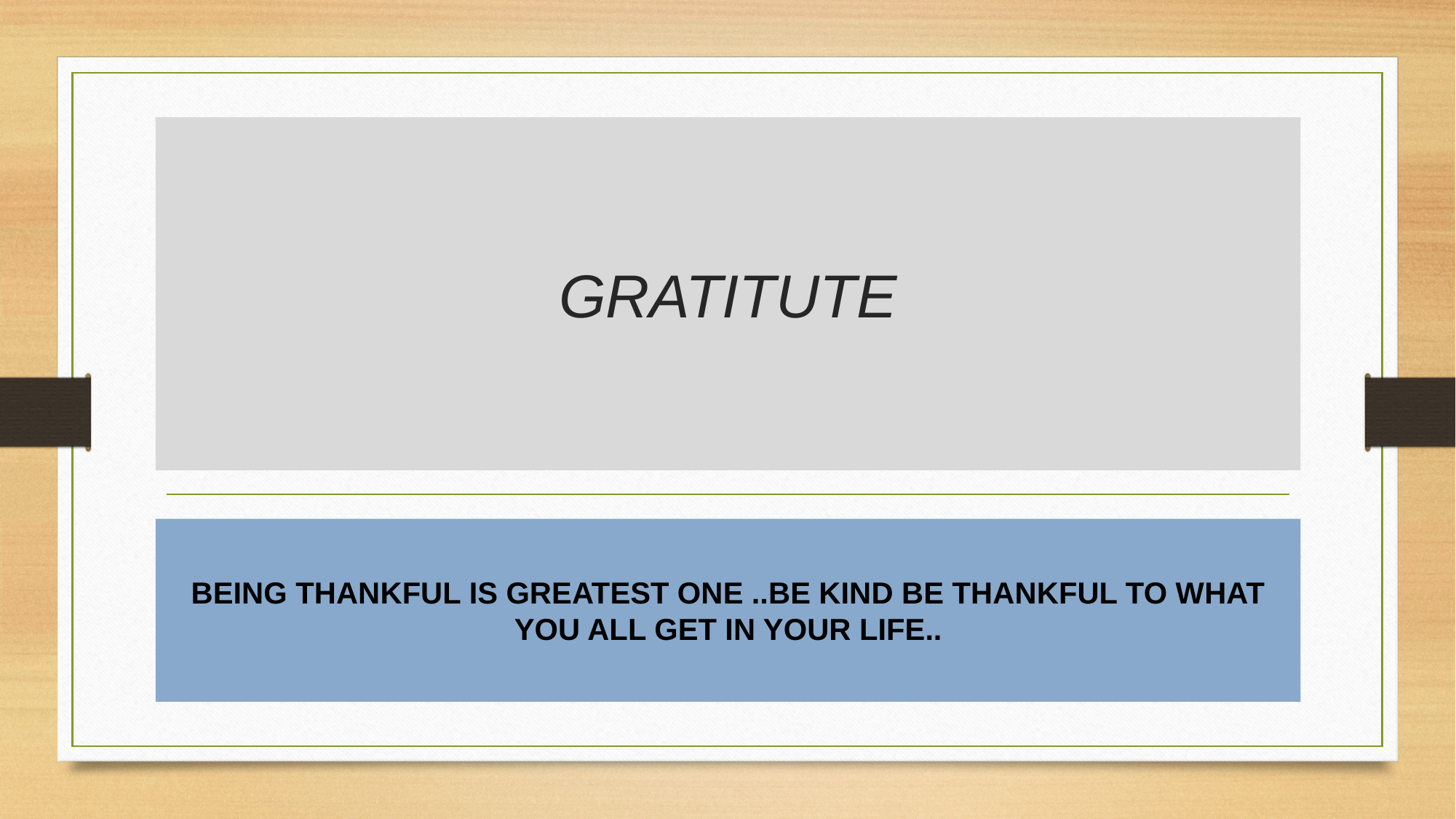

# GRATITUTE
BEING THANKFUL IS GREATEST ONE ..BE KIND BE THANKFUL TO WHAT YOU ALL GET IN YOUR LIFE..